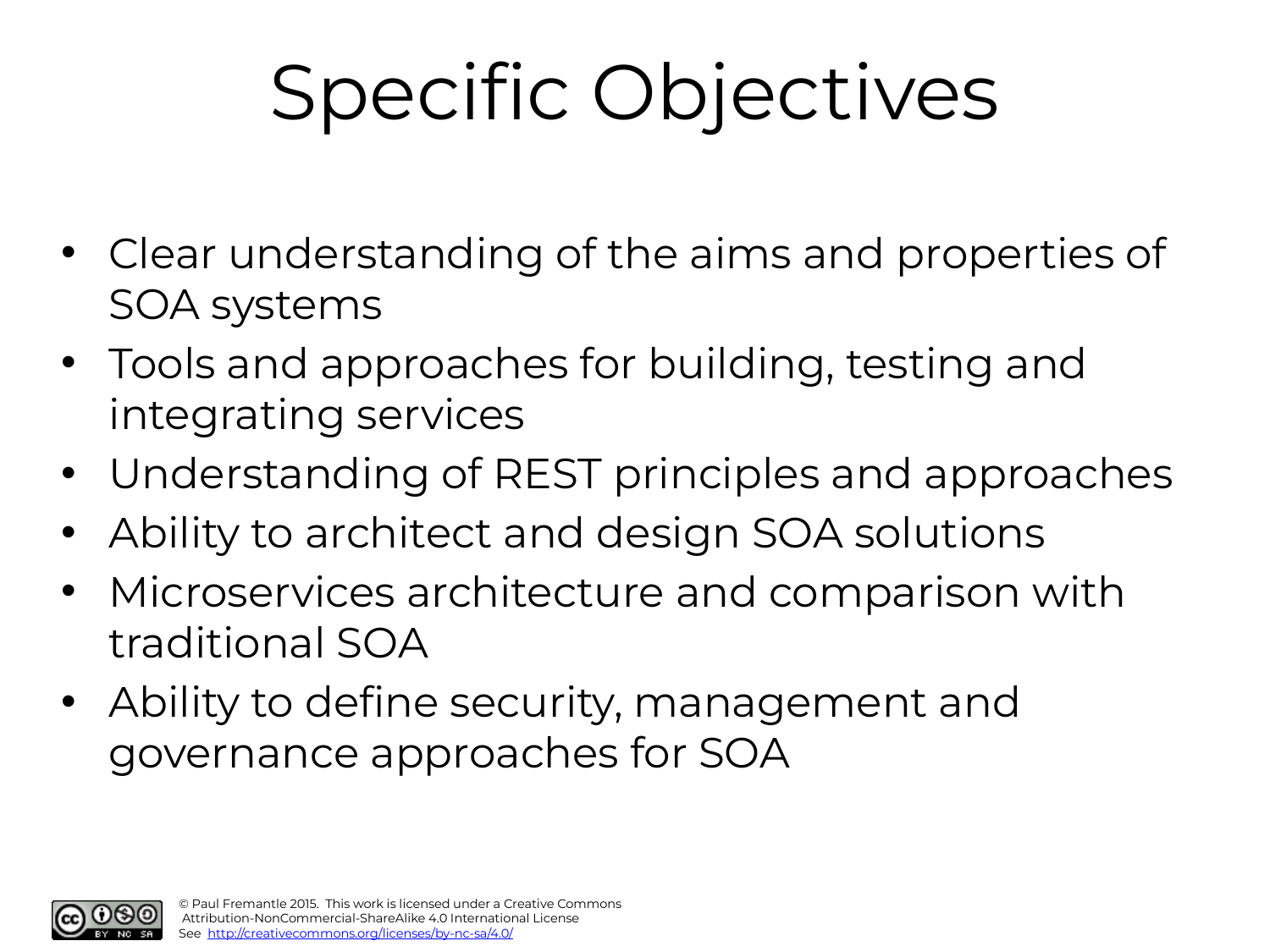

# Specific Objectives
Clear understanding of the aims and properties of SOA systems
Tools and approaches for building, testing and integrating services
Understanding of REST principles and approaches
Ability to architect and design SOA solutions
Microservices architecture and comparison with traditional SOA
Ability to define security, management and governance approaches for SOA